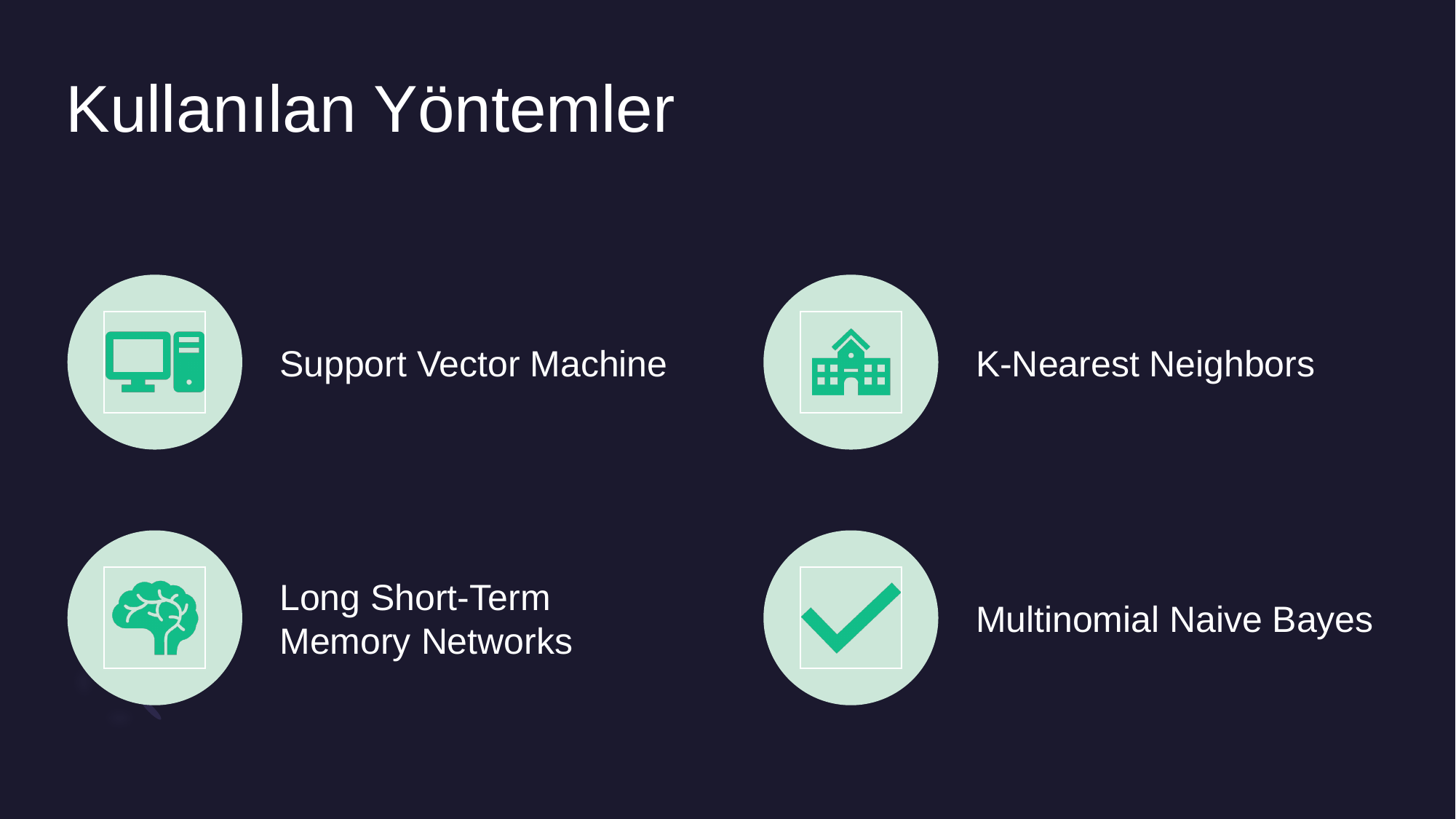

# Kullanılan Yöntemler
Support Vector Machine
K-Nearest Neighbors
Long Short-Term Memory Networks
Multinomial Naive Bayes